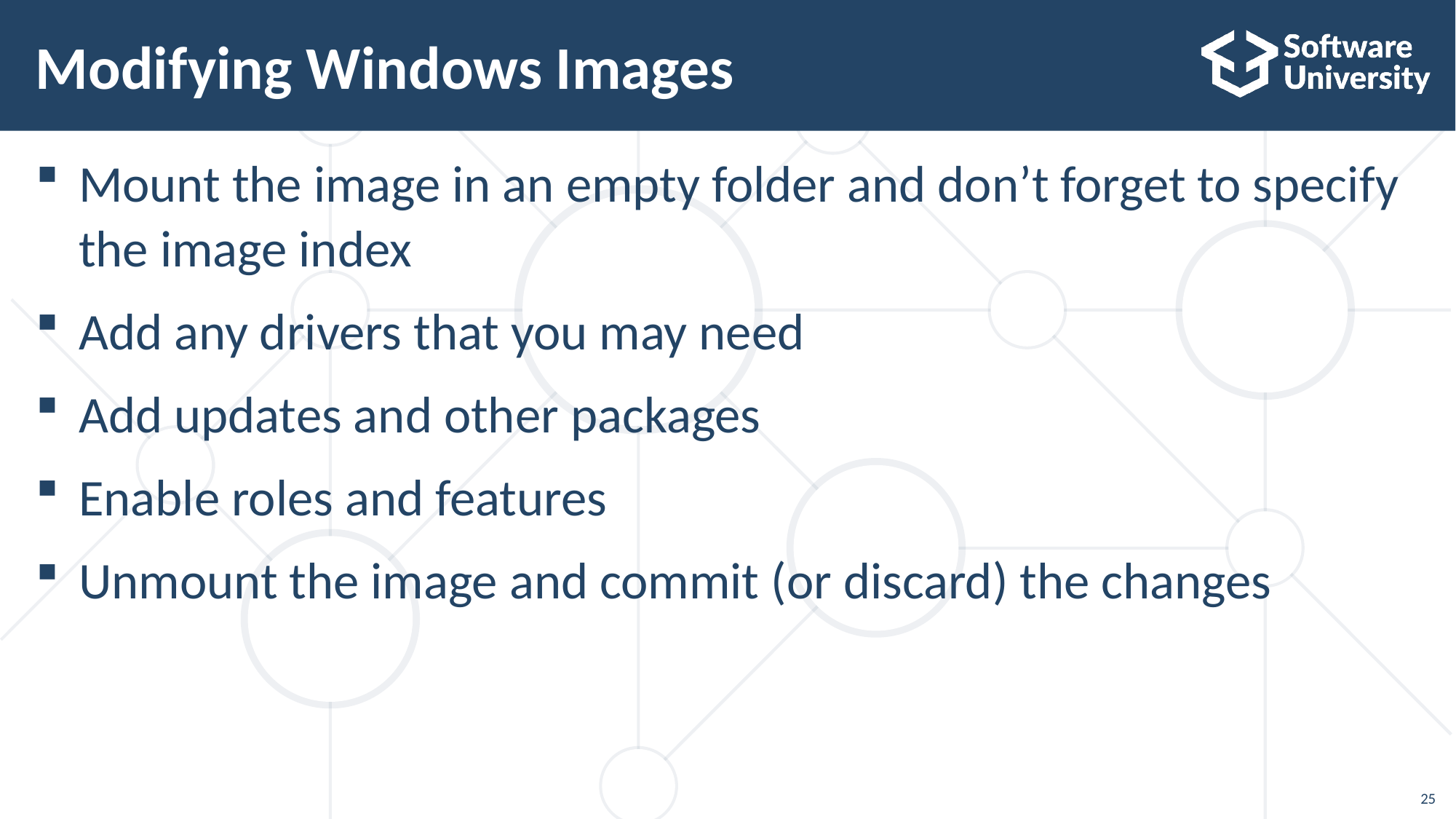

# Modifying Windows Images
Mount the image in an empty folder and don’t forget to specify the image index
Add any drivers that you may need
Add updates and other packages
Enable roles and features
Unmount the image and commit (or discard) the changes
25